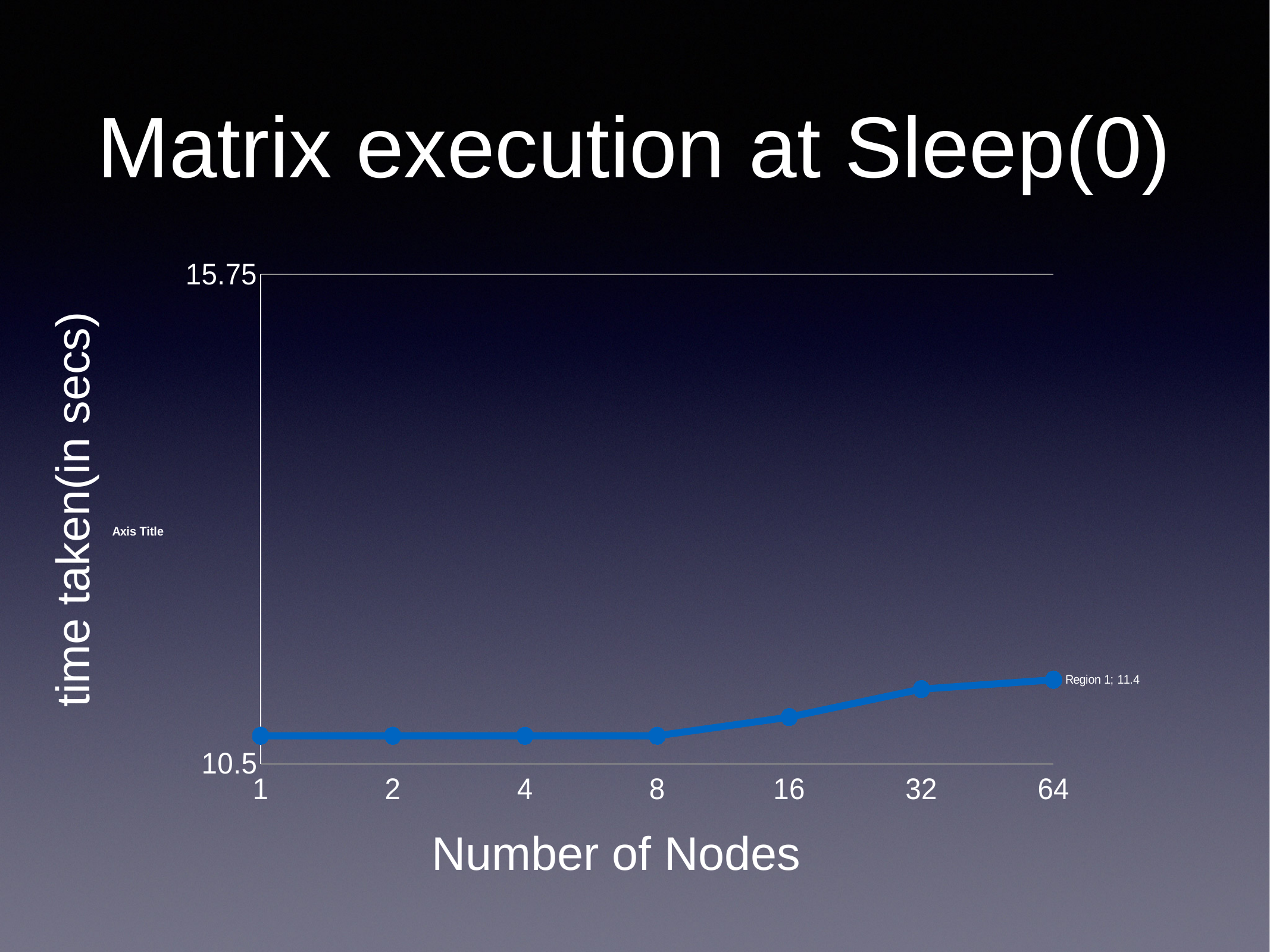

# Matrix execution at Sleep(0)

### Chart:

| Category | Region 1 |
|---|---|
| 1 | 10.8 |
| 2 | 10.8 |
| 4 | 10.8 |
| 8 | 10.8 |
| 16 | 11.0 |
| 32 | 11.3 |
| 64 | 11.4 |
time taken(in secs)
Number of Nodes